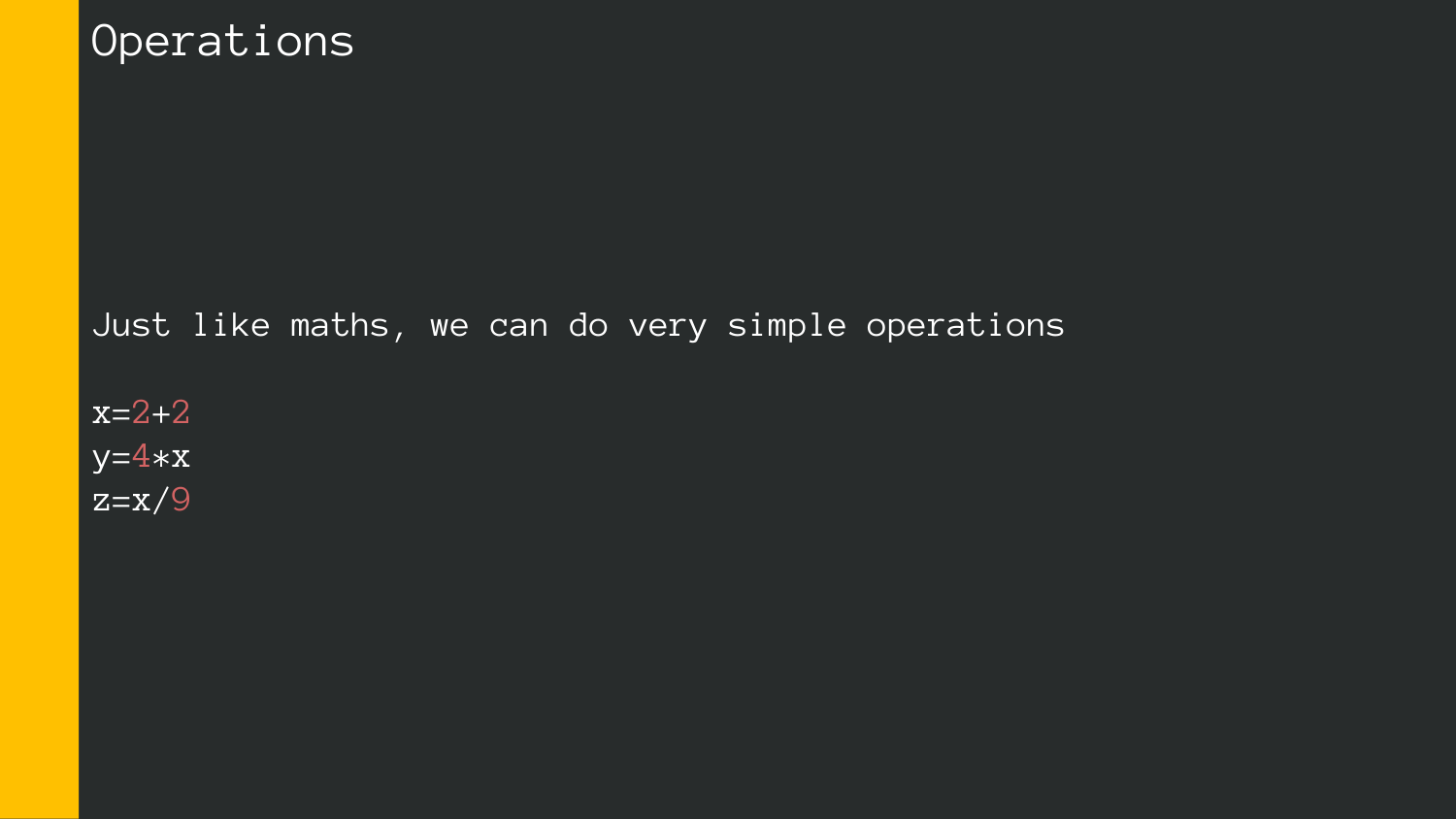

Operations
Just like maths, we can do very simple operations

x=2+2
y=4*x
z=x/9